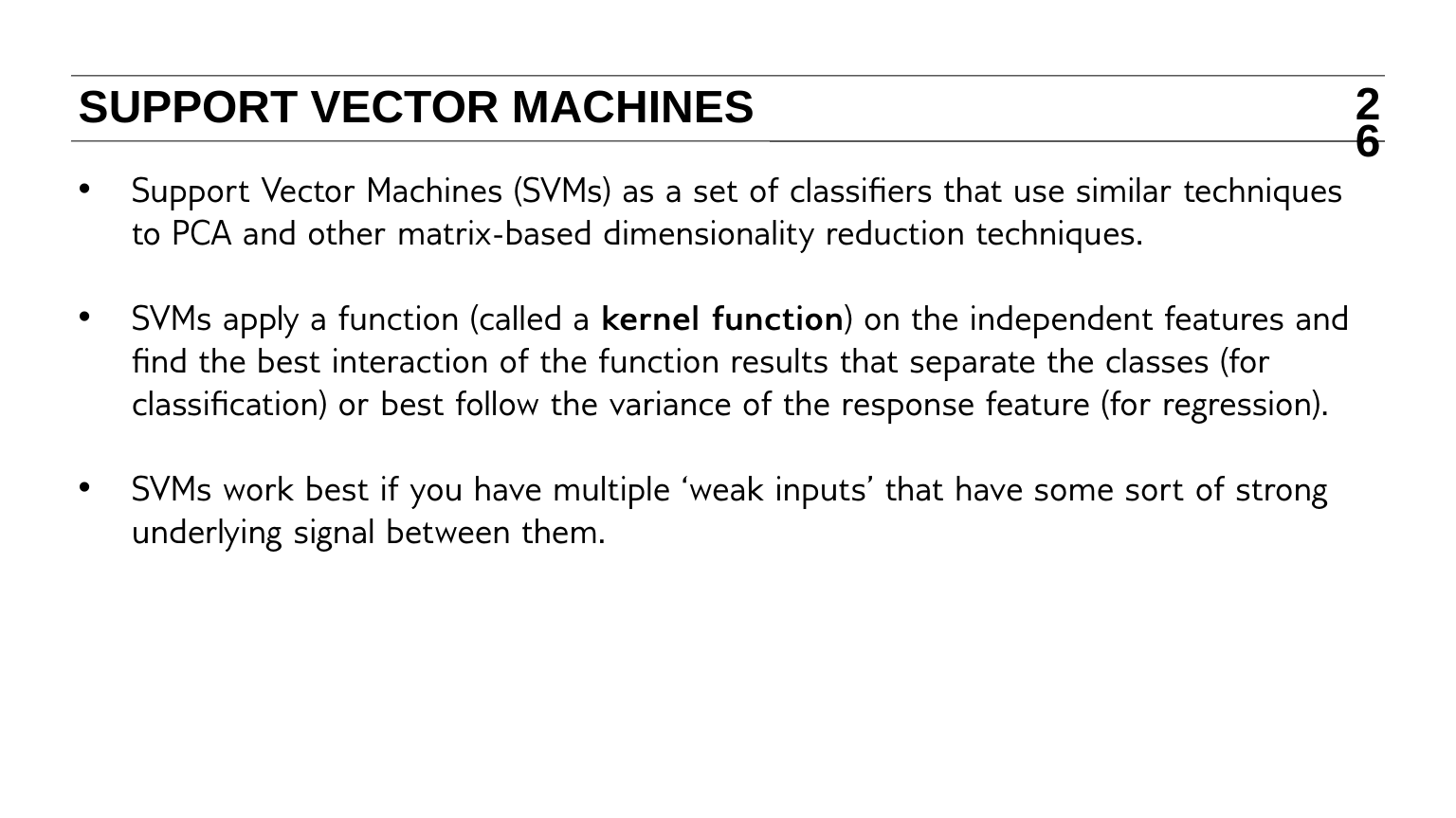

Support vector machines
26
Support Vector Machines (SVMs) as a set of classifiers that use similar techniques to PCA and other matrix-based dimensionality reduction techniques.

SVMs apply a function (called a kernel function) on the independent features and find the best interaction of the function results that separate the classes (for classification) or best follow the variance of the response feature (for regression).

SVMs work best if you have multiple ‘weak inputs’ that have some sort of strong underlying signal between them.